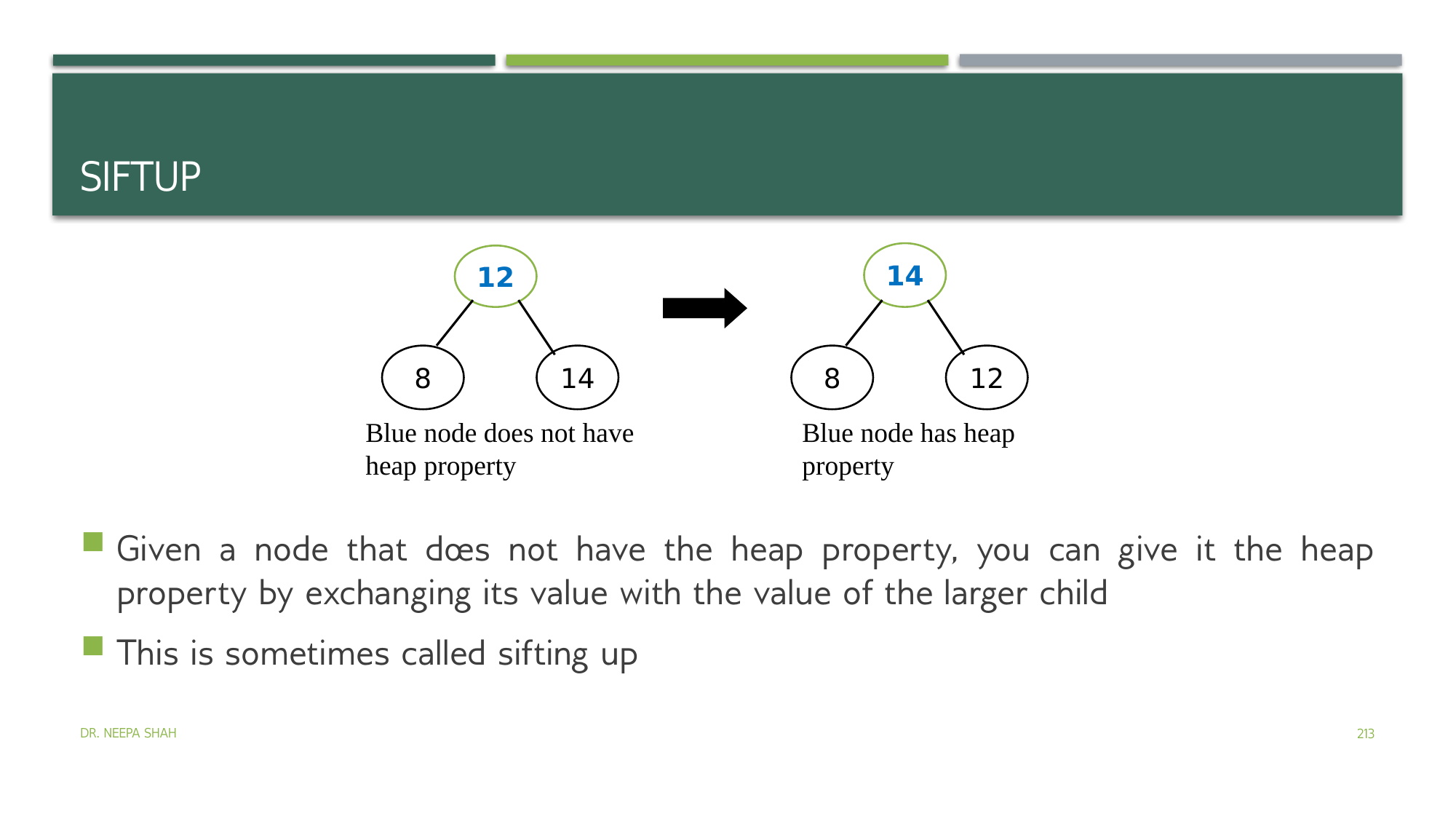

# siftUp
14

8
12
Blue node has heap property
12

8
14
Blue node does not have heap property

Given a node that does not have the heap property, you can give it the heap property by exchanging its value with the value of the larger child
This is sometimes called sifting up

Dr. Neepa Shah
213